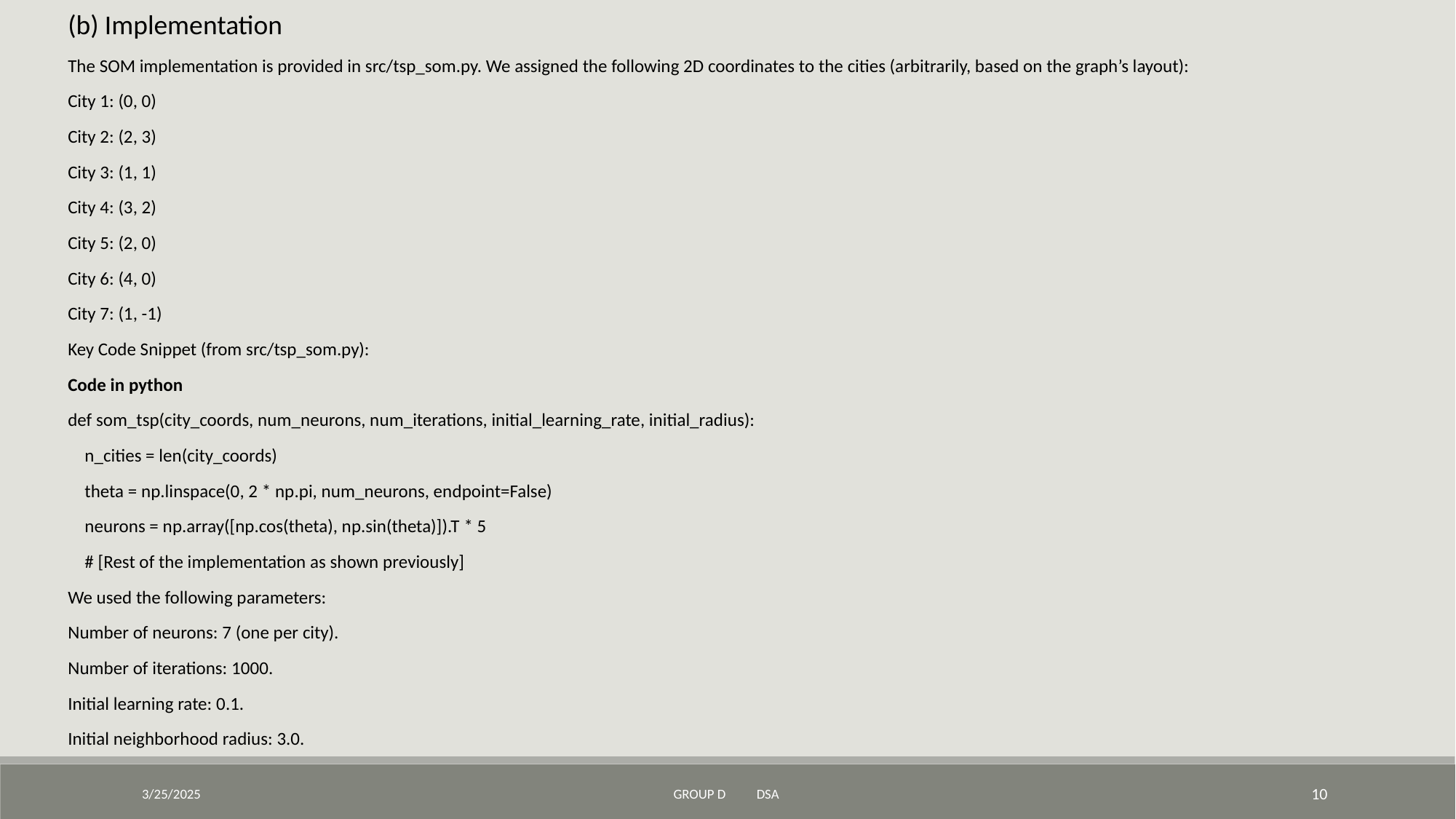

(b) Implementation
The SOM implementation is provided in src/tsp_som.py. We assigned the following 2D coordinates to the cities (arbitrarily, based on the graph’s layout):
City 1: (0, 0)
City 2: (2, 3)
City 3: (1, 1)
City 4: (3, 2)
City 5: (2, 0)
City 6: (4, 0)
City 7: (1, -1)
Key Code Snippet (from src/tsp_som.py):
Code in python
def som_tsp(city_coords, num_neurons, num_iterations, initial_learning_rate, initial_radius):
    n_cities = len(city_coords)
    theta = np.linspace(0, 2 * np.pi, num_neurons, endpoint=False)
    neurons = np.array([np.cos(theta), np.sin(theta)]).T * 5
    # [Rest of the implementation as shown previously]
We used the following parameters:
Number of neurons: 7 (one per city).
Number of iterations: 1000.
Initial learning rate: 0.1.
Initial neighborhood radius: 3.0.

3/25/2025
GROUP D          DSA
10